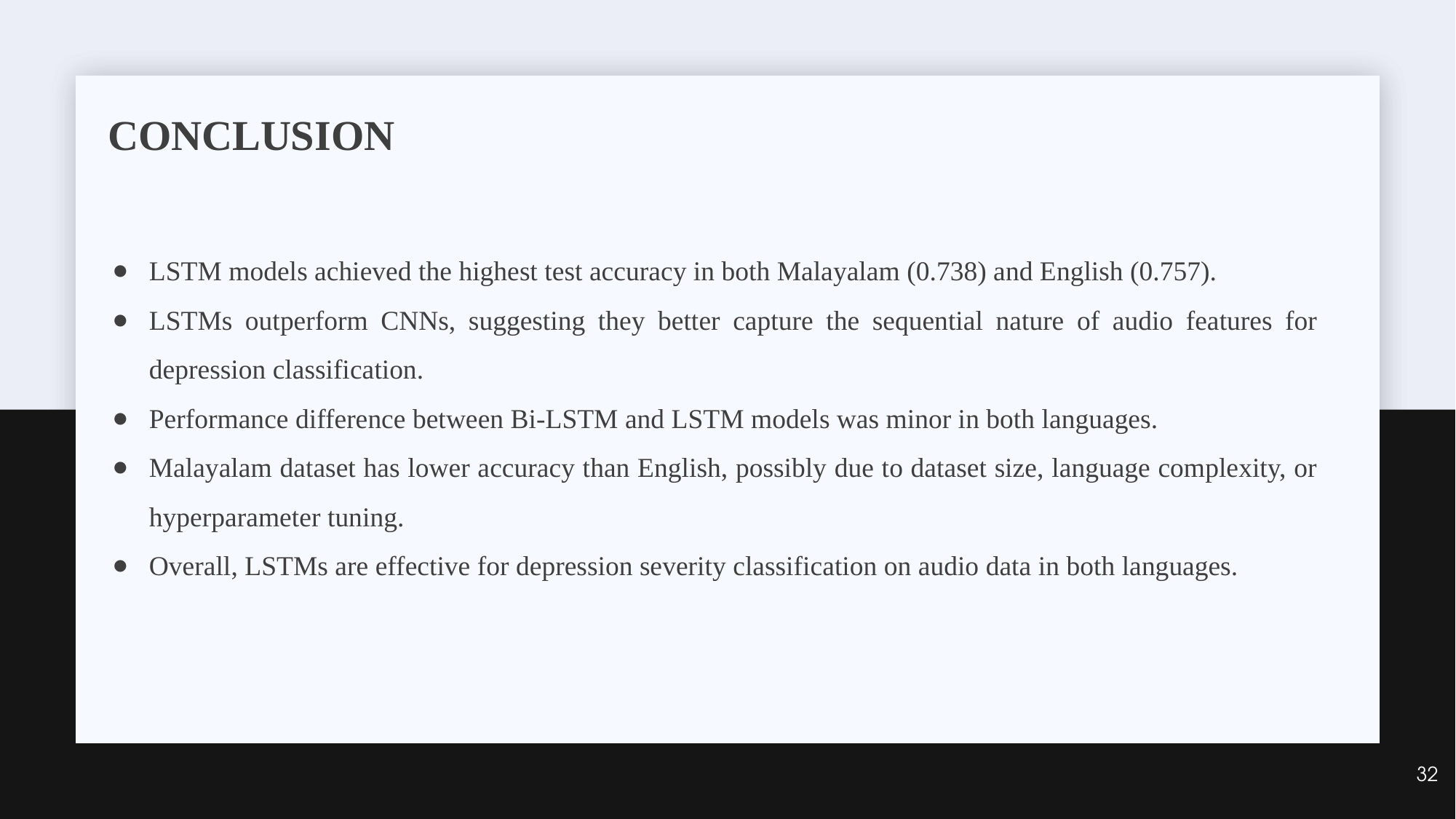

# CONCLUSION
LSTM models achieved the highest test accuracy in both Malayalam (0.738) and English (0.757).
LSTMs outperform CNNs, suggesting they better capture the sequential nature of audio features for depression classification.
Performance difference between Bi-LSTM and LSTM models was minor in both languages.
Malayalam dataset has lower accuracy than English, possibly due to dataset size, language complexity, or hyperparameter tuning.
Overall, LSTMs are effective for depression severity classification on audio data in both languages.

32